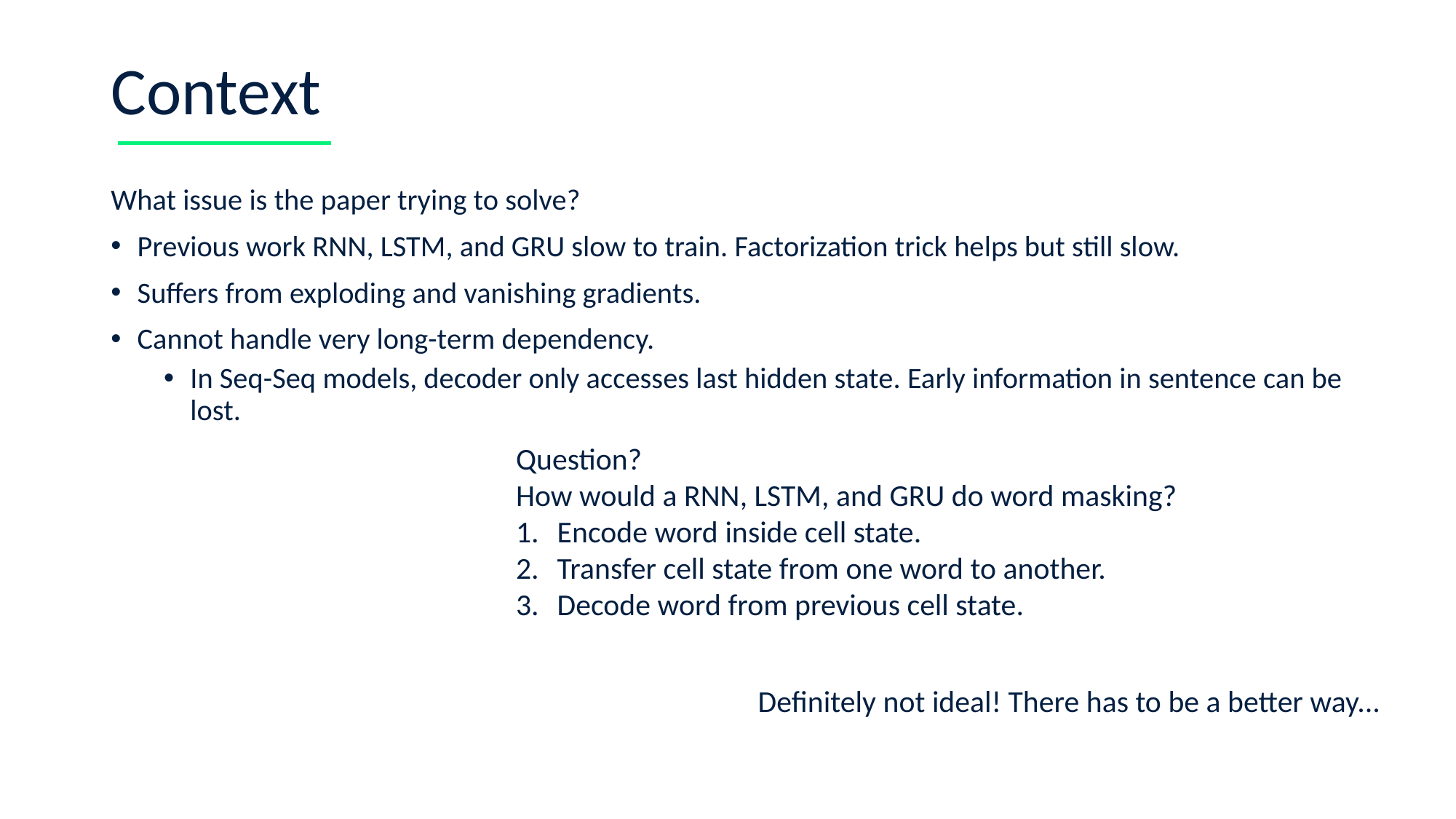

# Context
What issue is the paper trying to solve?
Previous work RNN, LSTM, and GRU slow to train. Factorization trick helps but still slow.
Suffers from exploding and vanishing gradients.
Cannot handle very long-term dependency.
In Seq-Seq models, decoder only accesses last hidden state. Early information in sentence can be lost.
Question?
How would a RNN, LSTM, and GRU do word masking?
Encode word inside cell state.
Transfer cell state from one word to another.
Decode word from previous cell state.
Definitely not ideal! There has to be a better way...